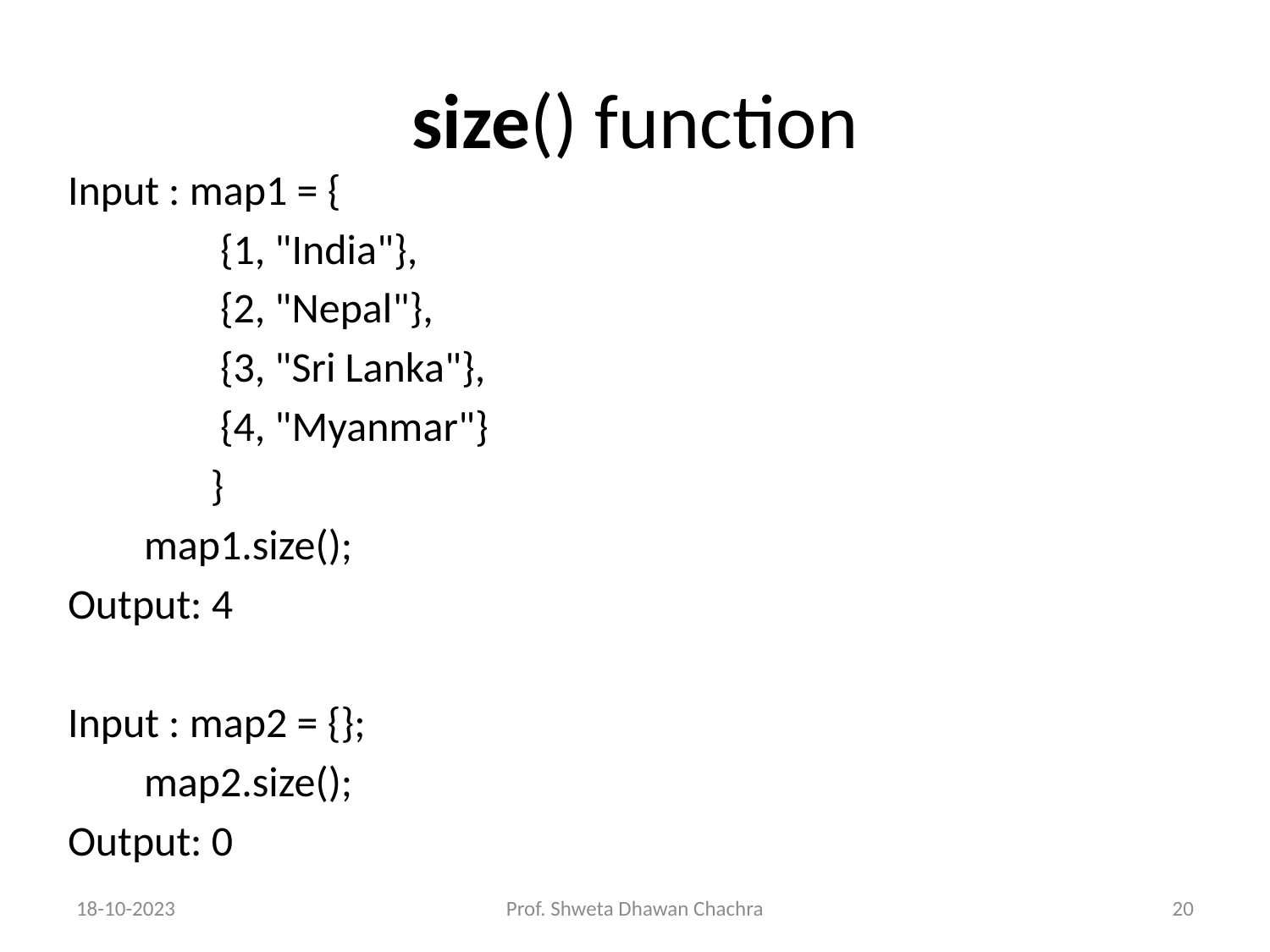

# size() function
Input : map1 = {
                {1, "India"},
                {2, "Nepal"},
                {3, "Sri Lanka"},
                {4, "Myanmar"}
               }
        map1.size();
Output: 4

Input : map2 = {};
        map2.size();
Output: 0
18-10-2023
Prof. Shweta Dhawan Chachra
20